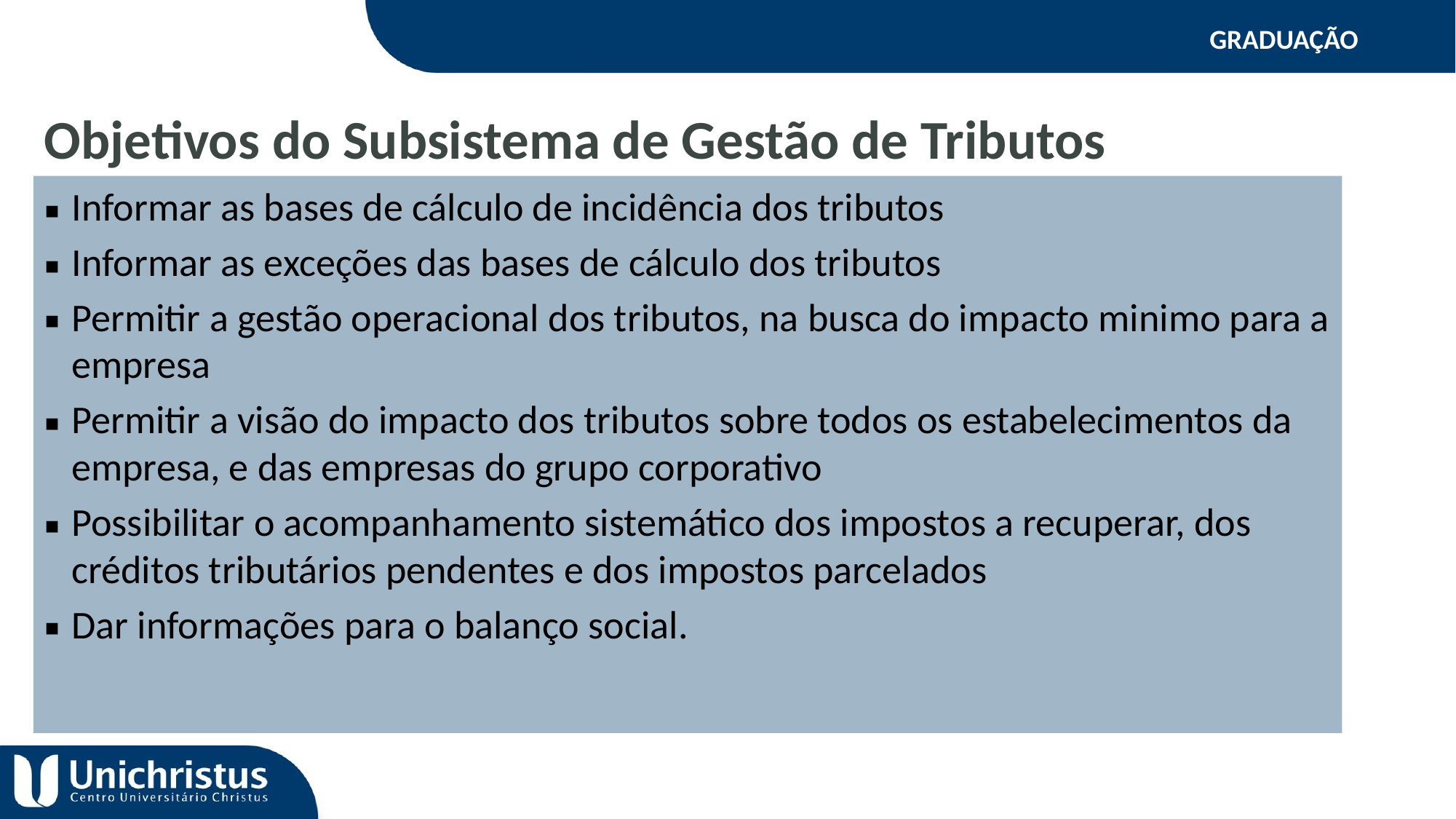

GRADUAÇÃO

Objetivos do Subsistema de Gestão de Tributos
Informar as bases de cálculo de incidência dos tributos
Informar as exceções das bases de cálculo dos tributos
Permitir a gestão operacional dos tributos, na busca do impacto minimo para a empresa
Permitir a visão do impacto dos tributos sobre todos os estabelecimentos da empresa, e das empresas do grupo corporativo
Possibilitar o acompanhamento sistemático dos impostos a recuperar, dos créditos tributários pendentes e dos impostos parcelados
Dar informações para o balanço social.